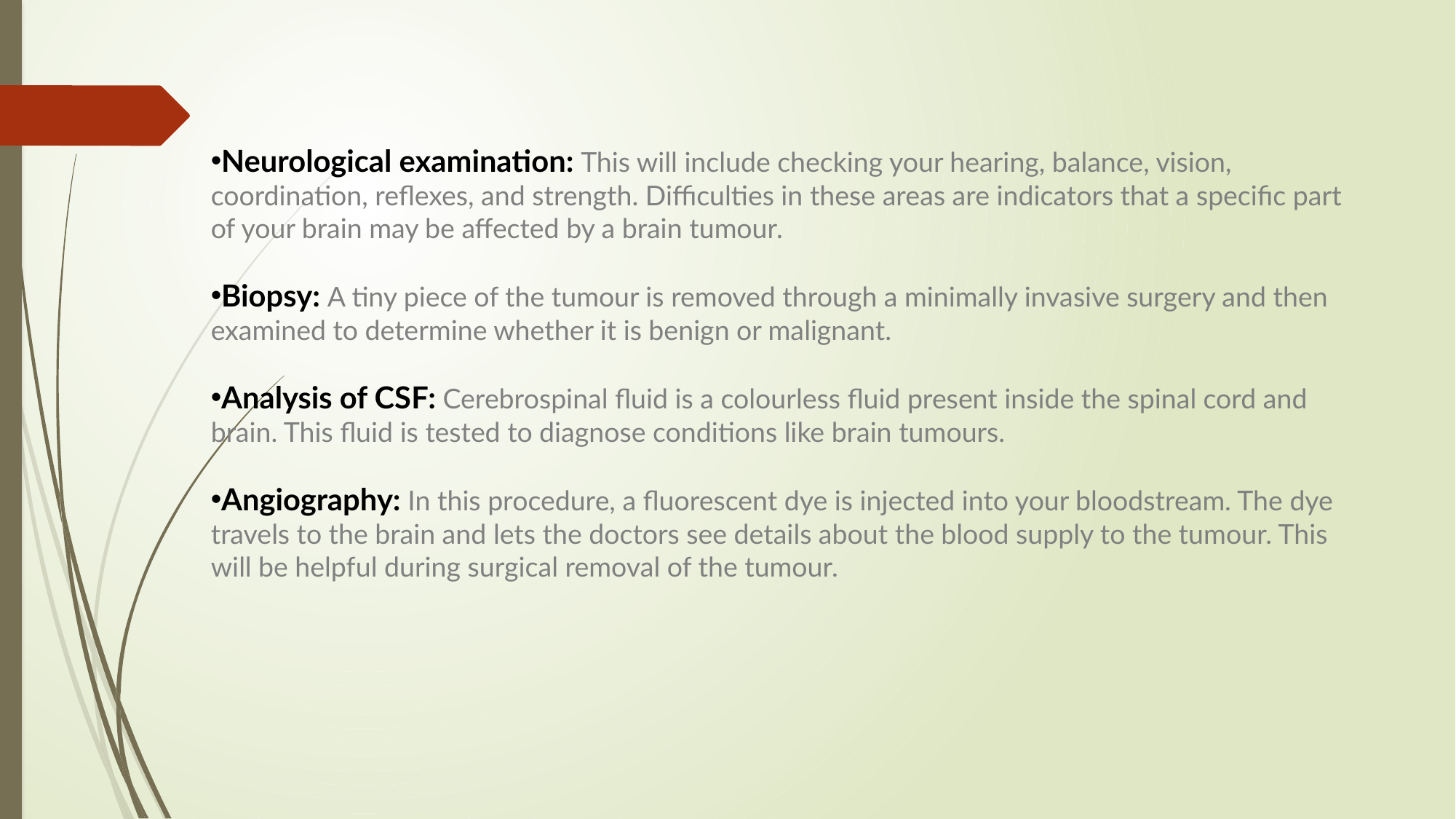

Neurological examination: This will include checking your hearing, balance, vision, coordination, reflexes, and strength. Difficulties in these areas are indicators that a specific part of your brain may be affected by a brain tumour.

Biopsy: A tiny piece of the tumour is removed through a minimally invasive surgery and then examined to determine whether it is benign or malignant.

Analysis of CSF: Cerebrospinal fluid is a colourless fluid present inside the spinal cord and brain. This fluid is tested to diagnose conditions like brain tumours.

Angiography: In this procedure, a fluorescent dye is injected into your bloodstream. The dye travels to the brain and lets the doctors see details about the blood supply to the tumour. This will be helpful during surgical removal of the tumour.